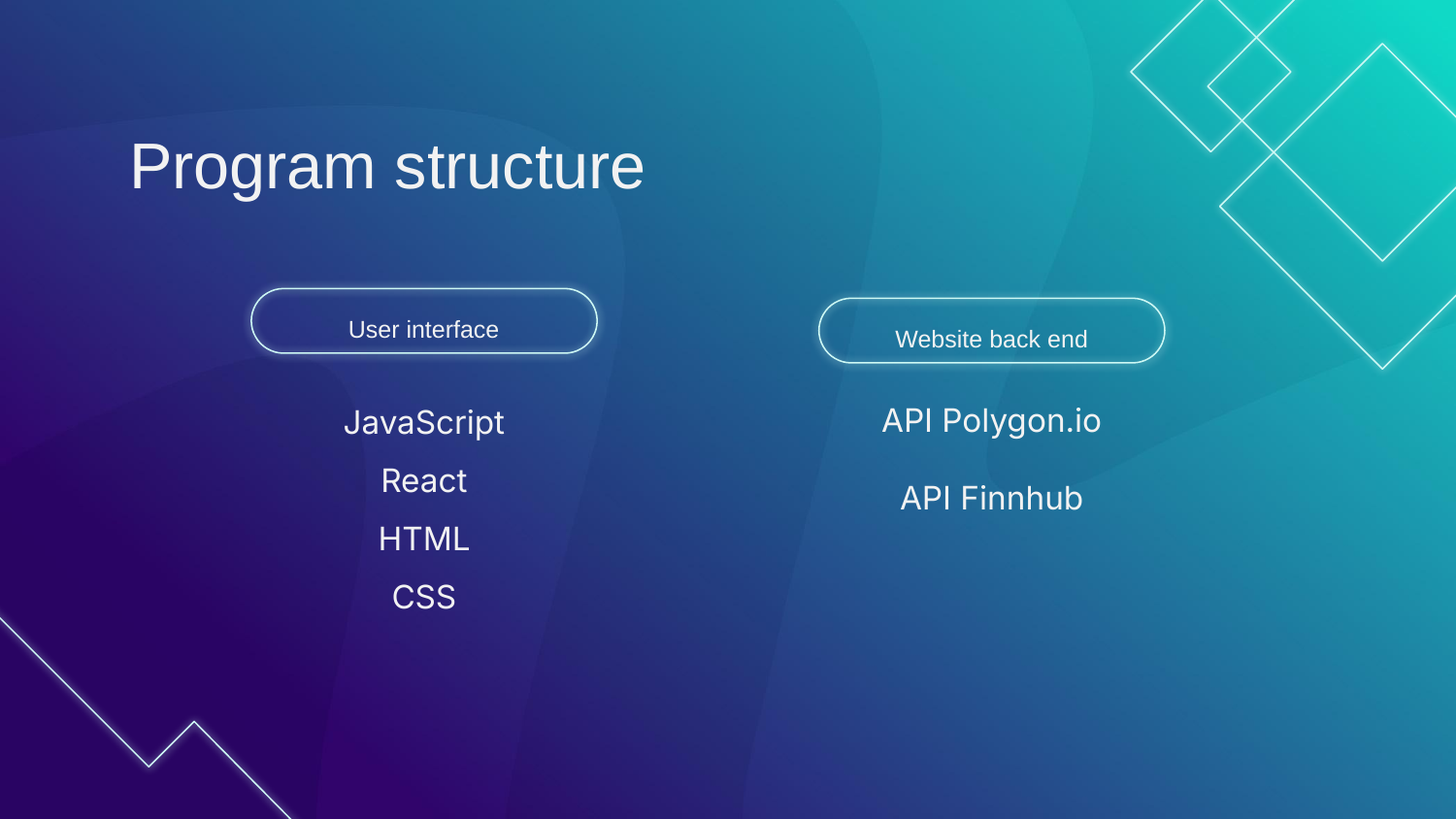

# Program structure

User interface

Website back end
JavaScript
React
HTML
CSS

API Polygon.io

API Finnhub